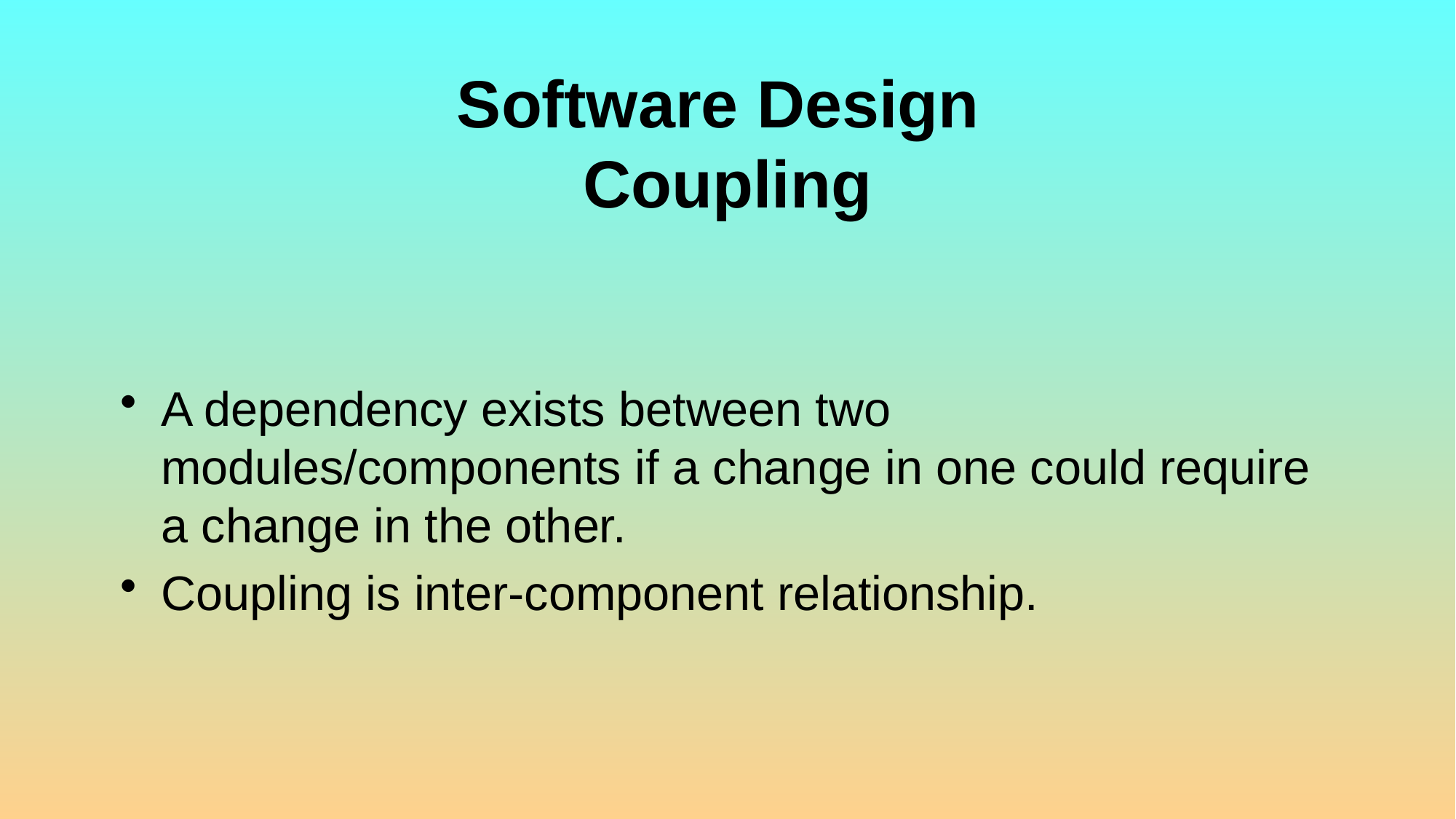

# Software Design Coupling

A dependency exists between two modules/components if a change in one could require a change in the other.
Coupling is inter-component relationship.